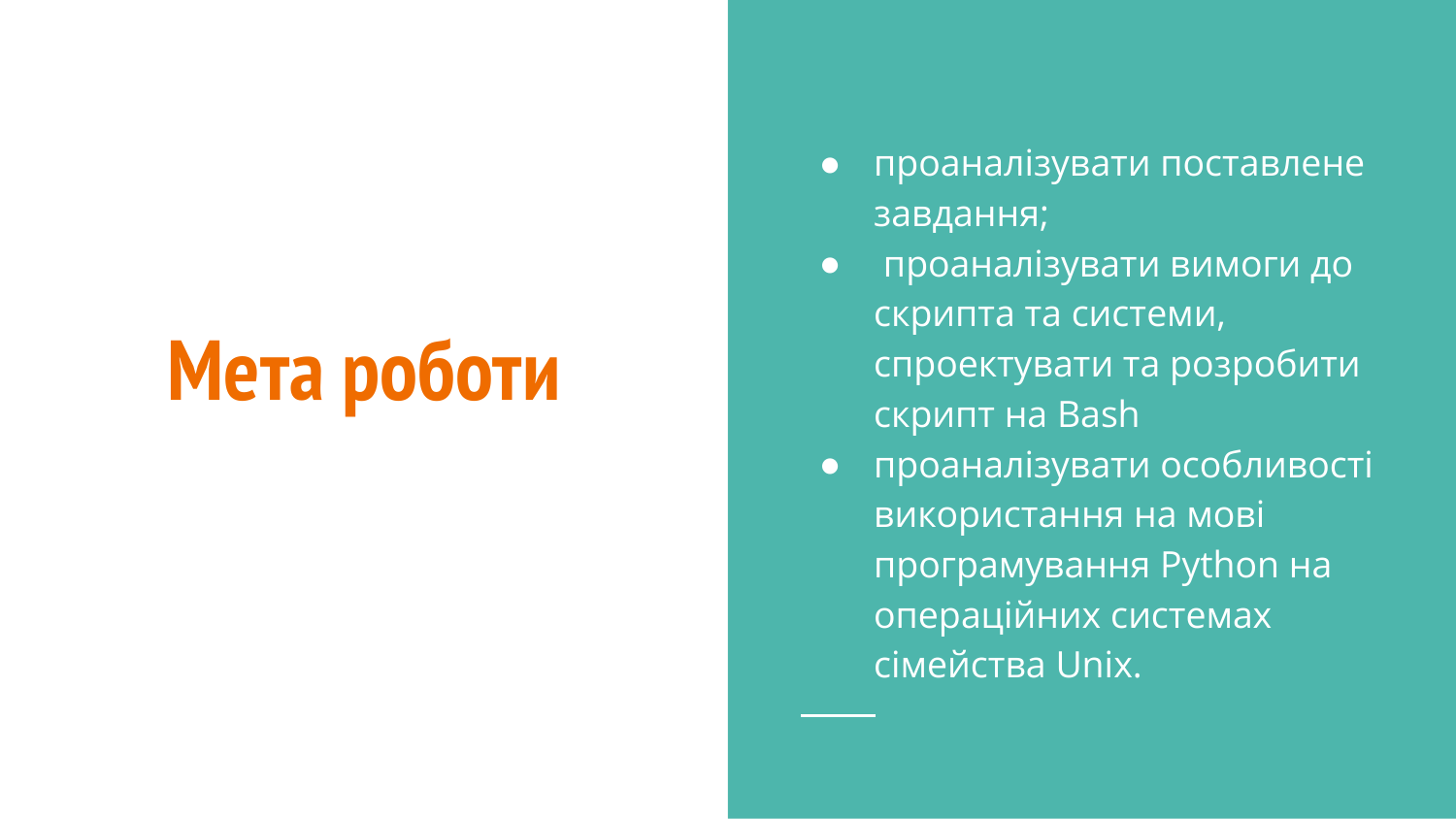

проаналізувати поставлене завдання;
 проаналізувати вимоги до скрипта та системи, спроектувати та розробити скрипт на Bash
проаналізувати особливості використання на мові програмування Python на операційних системах сімейства Unix.
# Мета роботи